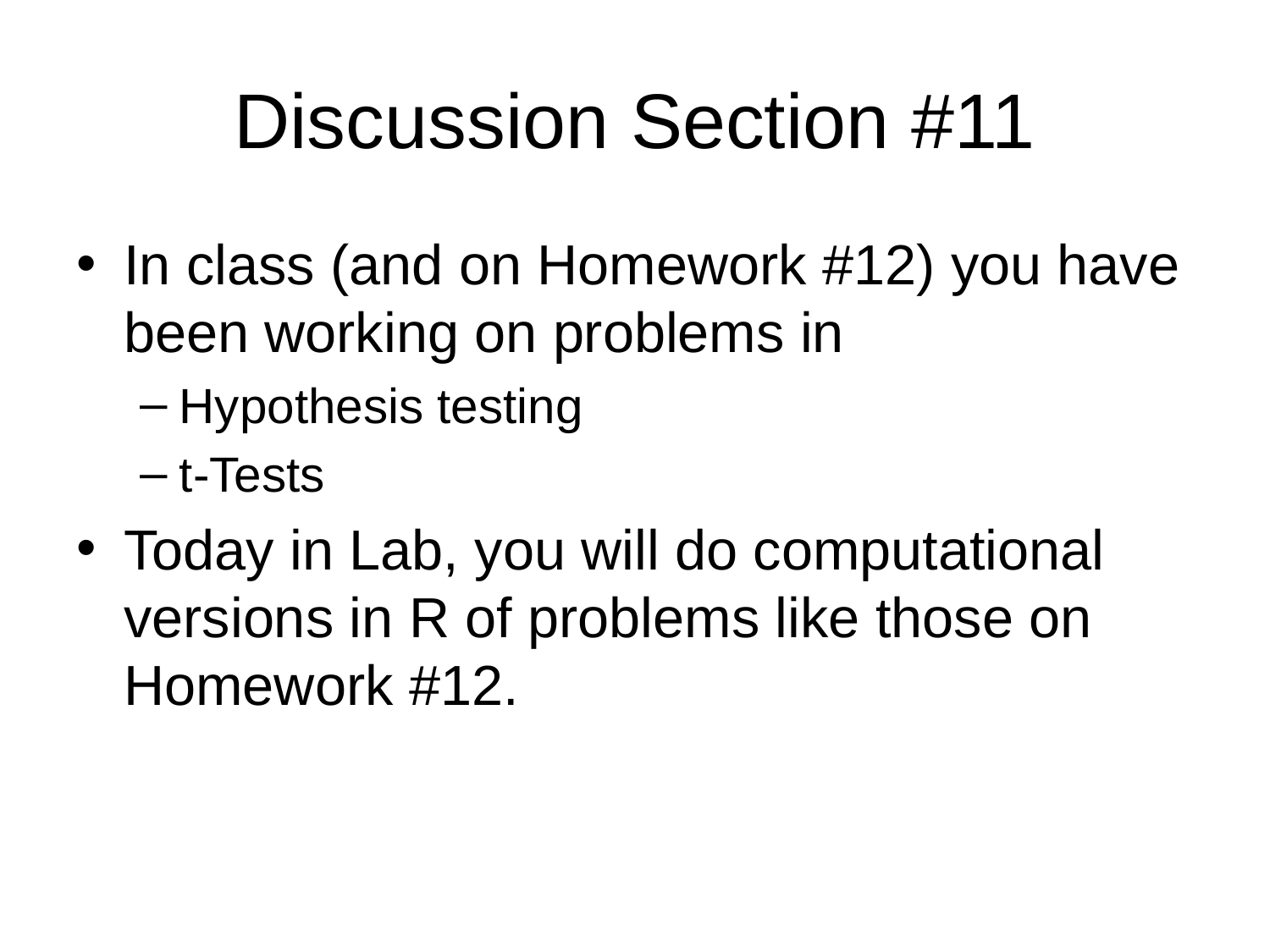

# Discussion Section #11
In class (and on Homework #12) you have been working on problems in
Hypothesis testing
t-Tests
Today in Lab, you will do computational versions in R of problems like those on Homework #12.